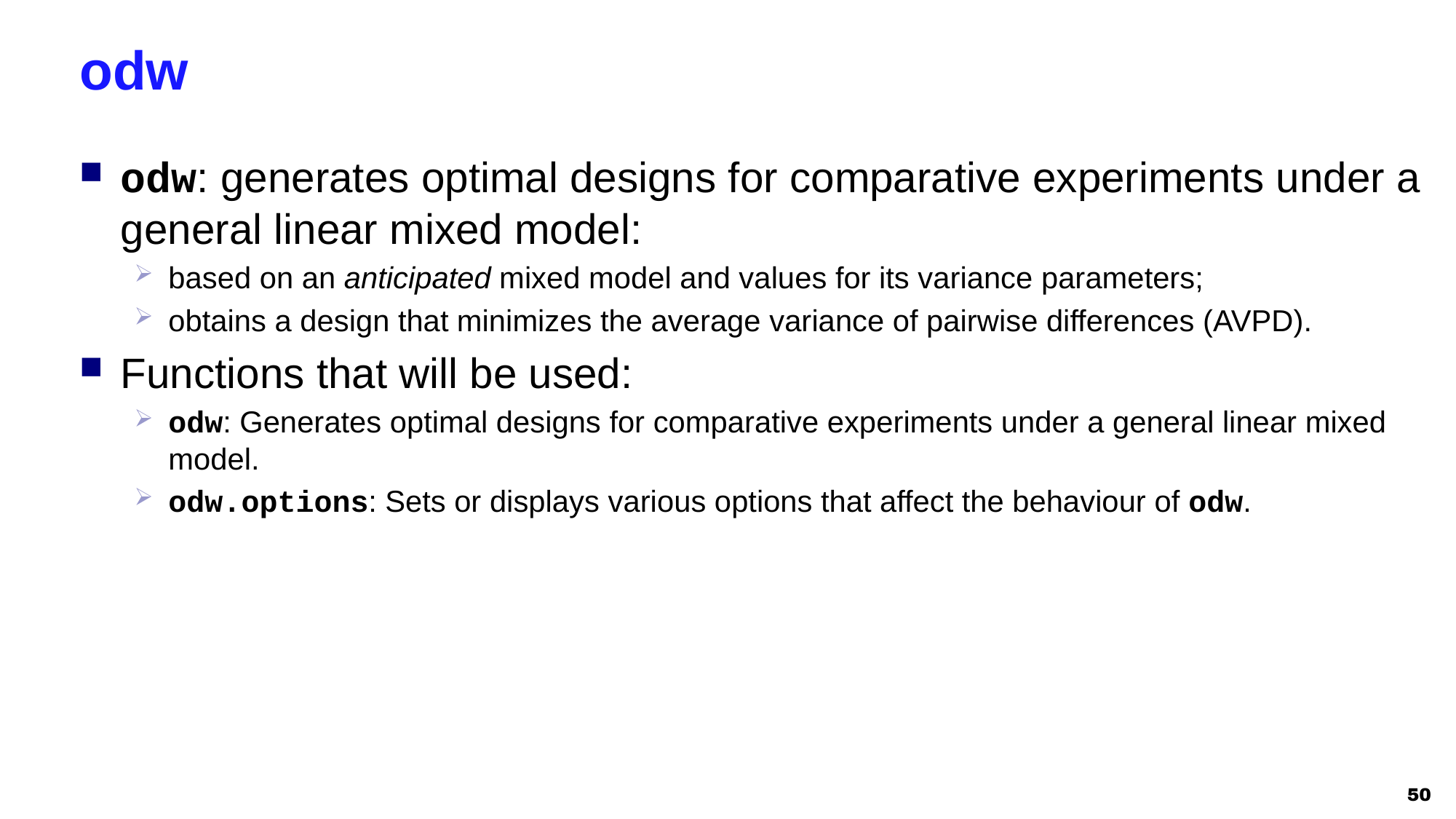

# odw
odw: generates optimal designs for comparative experiments under a general linear mixed model:
based on an anticipated mixed model and values for its variance parameters;
obtains a design that minimizes the average variance of pairwise differences (AVPD).
Functions that will be used:
odw: Generates optimal designs for comparative experiments under a general linear mixed model.
odw.options: Sets or displays various options that affect the behaviour of odw.
50